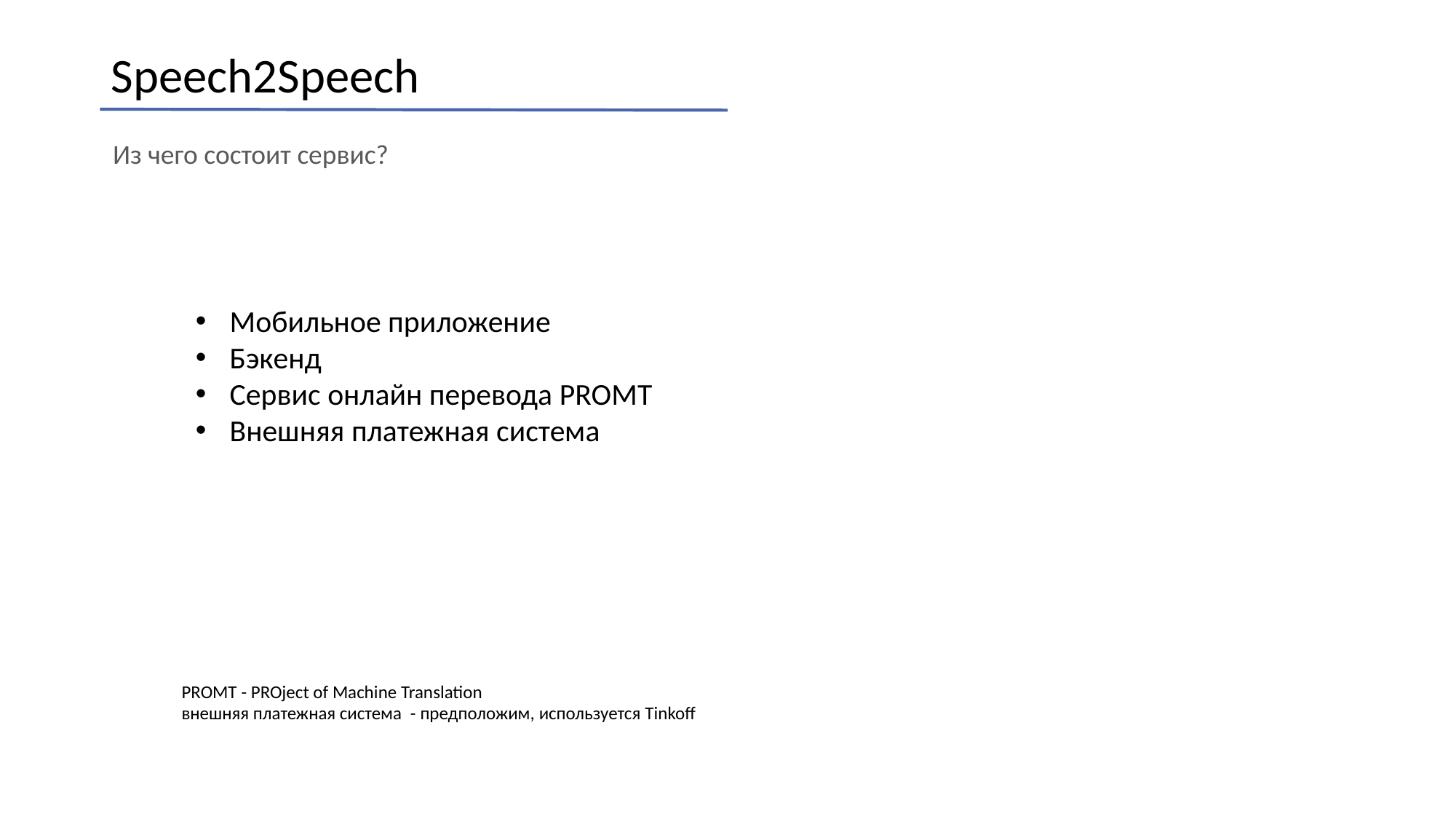

# Speech2Speech
Из чего состоит сервис?
Мобильное приложение
Бэкенд
Сервис онлайн перевода PROMT
Внешняя платежная система

PROMT - PROject of Machine Translation
внешняя платежная система  - предположим, используется Tinkoff